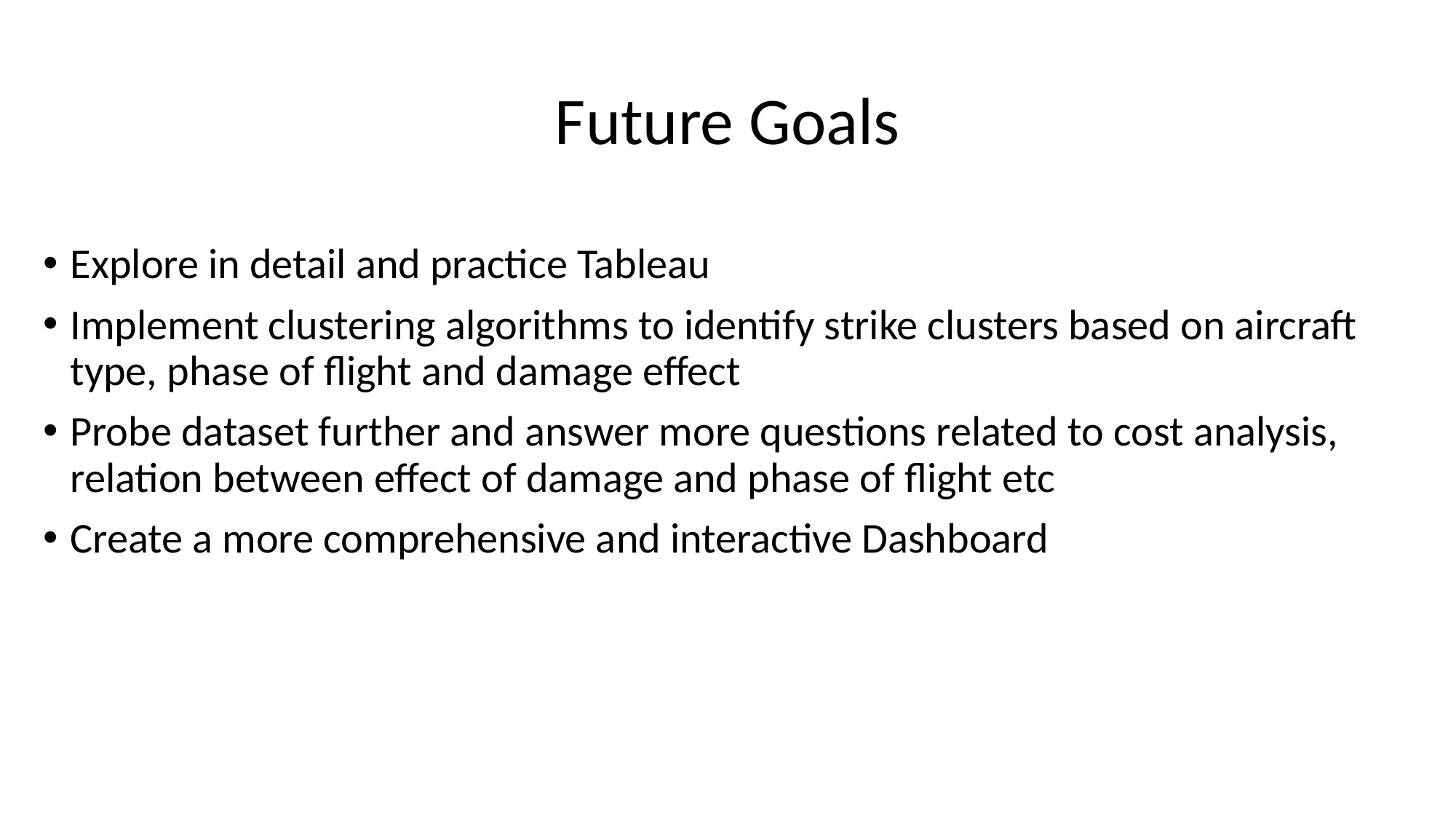

# Future Goals

Explore in detail and practice Tableau
Implement clustering algorithms to identify strike clusters based on aircraft type, phase of flight and damage effect
Probe dataset further and answer more questions related to cost analysis, relation between effect of damage and phase of flight etc
Create a more comprehensive and interactive Dashboard